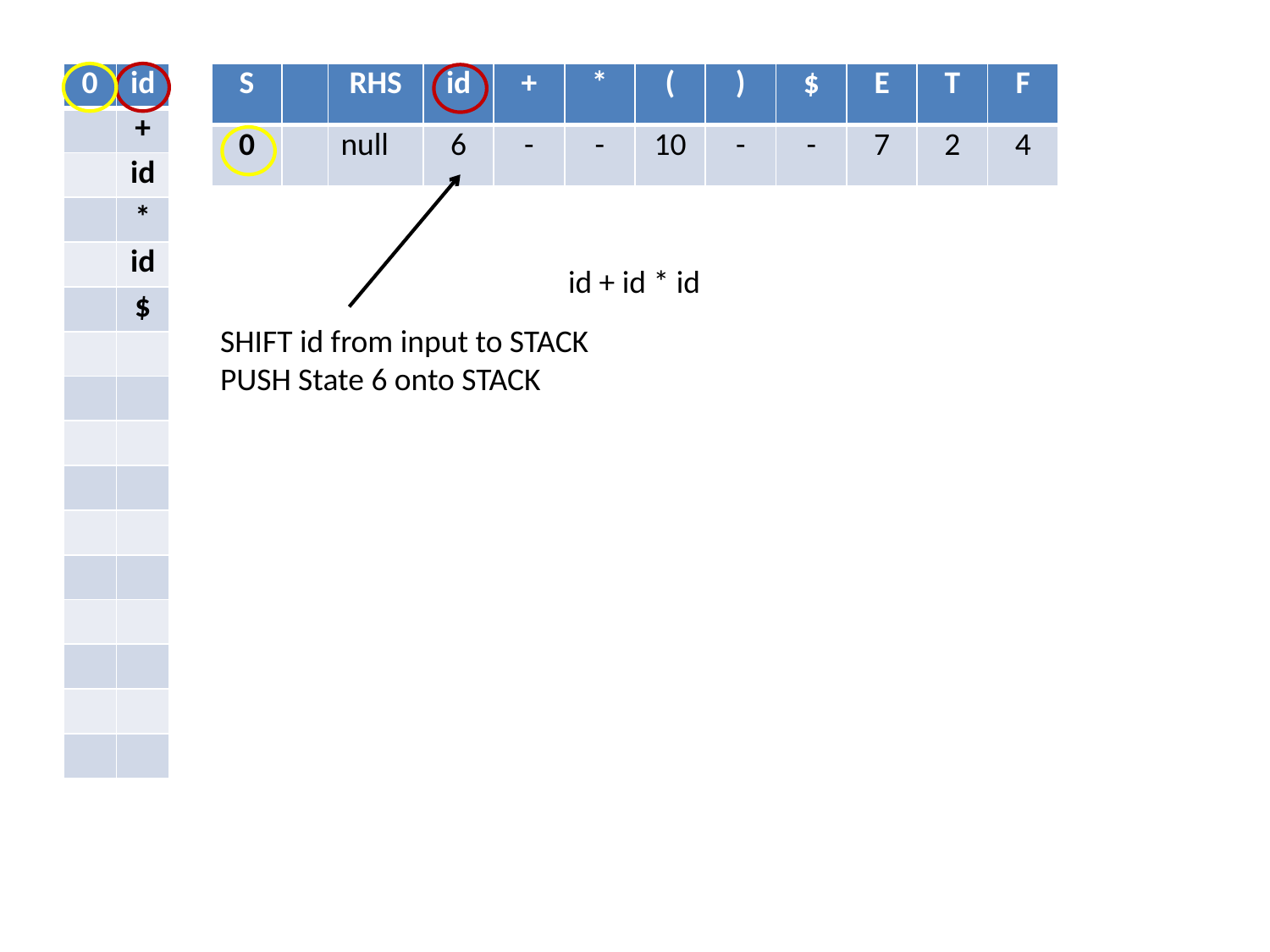

| 0 | id |
| --- | --- |
|  | + |
|  | id |
|  | \* |
|  | id |
|  | $ |
|  |  |
|  |  |
|  |  |
|  |  |
|  |  |
|  |  |
|  |  |
|  |  |
|  |  |
|  |  |

| S |  | RHS | id | + | \* | ( | ) | $ | E | T | F |
| --- | --- | --- | --- | --- | --- | --- | --- | --- | --- | --- | --- |
| 0 |  | null | 6 | - | - | 10 | - | - | 7 | 2 | 4 |

id + id * id
SHIFT id from input to STACK
PUSH State 6 onto STACK